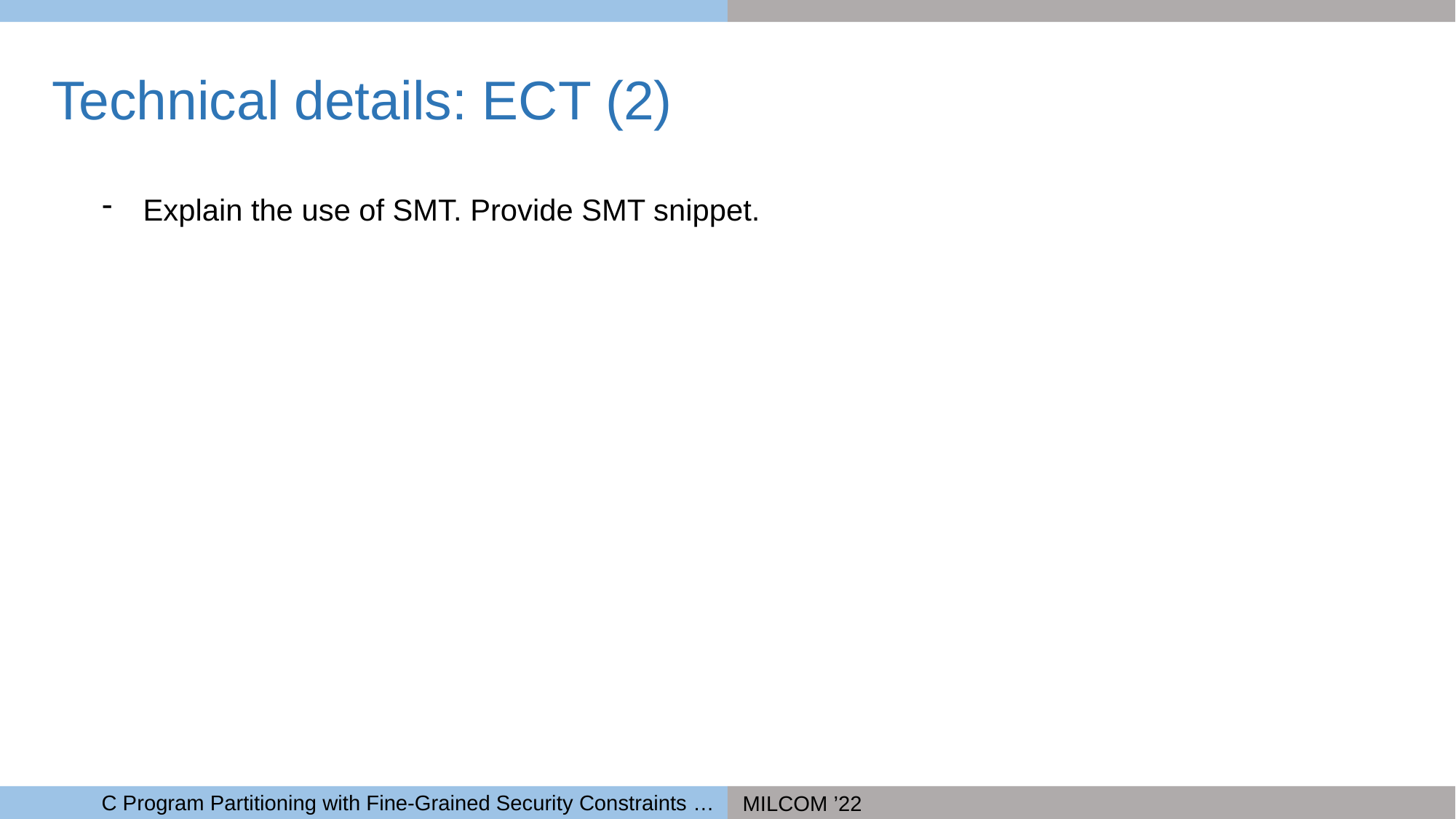

Technical details: ECT (2)
Explain the use of SMT. Provide SMT snippet.
C Program Partitioning with Fine-Grained Security Constraints …

MILCOM ’22